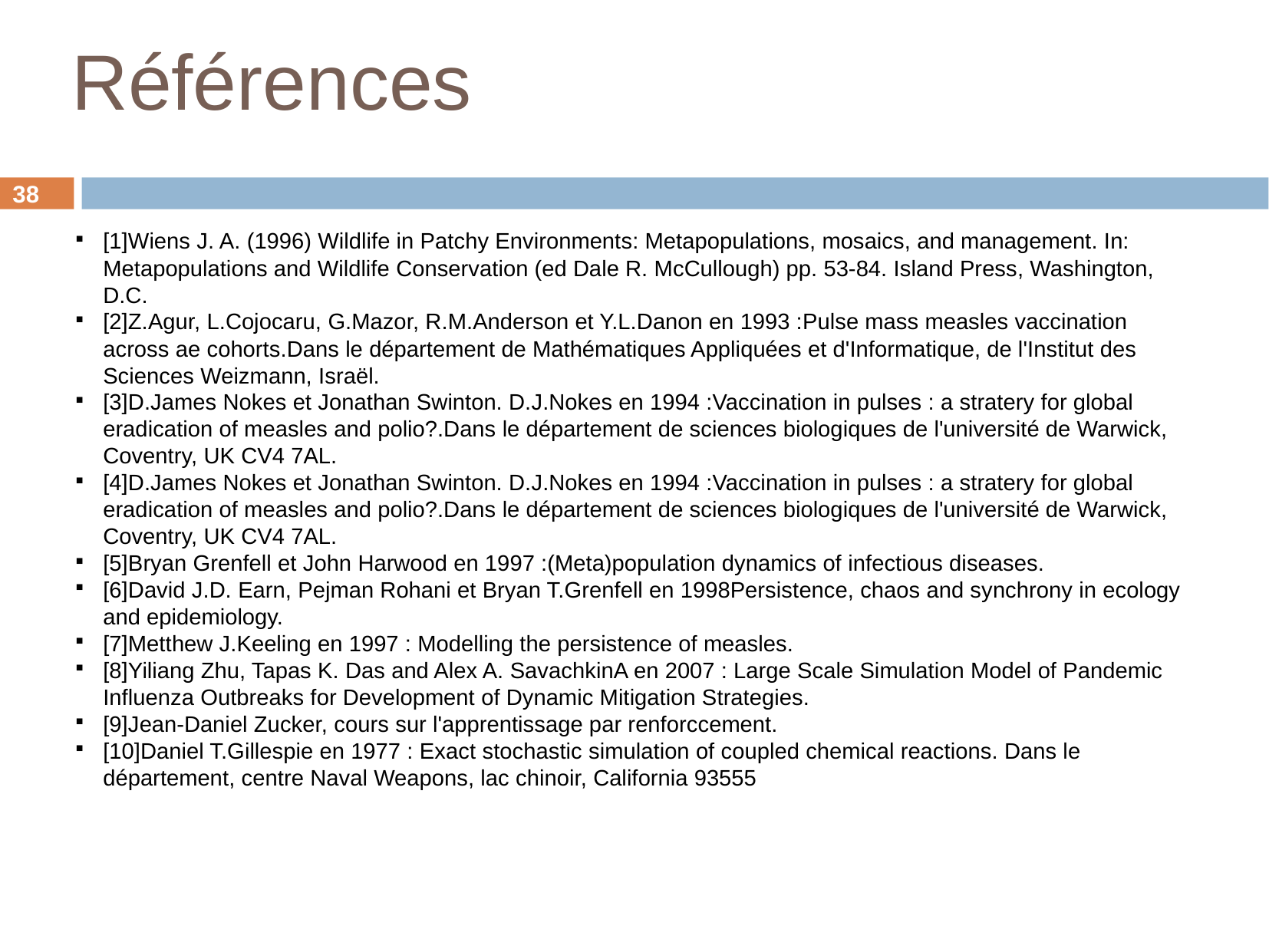

Références
38

[1]Wiens J. A. (1996) Wildlife in Patchy Environments: Metapopulations, mosaics, and management. In: Metapopulations and Wildlife Conservation (ed Dale R. McCullough) pp. 53-84. Island Press, Washington, D.C.
[2]Z.Agur, L.Cojocaru, G.Mazor, R.M.Anderson et Y.L.Danon en 1993 :Pulse mass measles vaccination across ae cohorts.Dans le département de Mathématiques Appliquées et d'Informatique, de l'Institut des Sciences Weizmann, Israël.
[3]D.James Nokes et Jonathan Swinton. D.J.Nokes en 1994 :Vaccination in pulses : a stratery for global eradication of measles and polio?.Dans le département de sciences biologiques de l'université de Warwick, Coventry, UK CV4 7AL.
[4]D.James Nokes et Jonathan Swinton. D.J.Nokes en 1994 :Vaccination in pulses : a stratery for global eradication of measles and polio?.Dans le département de sciences biologiques de l'université de Warwick, Coventry, UK CV4 7AL.
[5]Bryan Grenfell et John Harwood en 1997 :(Meta)population dynamics of infectious diseases.
[6]David J.D. Earn, Pejman Rohani et Bryan T.Grenfell en 1998Persistence, chaos and synchrony in ecology and epidemiology.
[7]Metthew J.Keeling en 1997 : Modelling the persistence of measles.
[8]Yiliang Zhu, Tapas K. Das and Alex A. SavachkinA en 2007 : Large Scale Simulation Model of Pandemic Influenza Outbreaks for Development of Dynamic Mitigation Strategies.
[9]Jean-Daniel Zucker, cours sur l'apprentissage par renforccement.
[10]Daniel T.Gillespie en 1977 : Exact stochastic simulation of coupled chemical reactions. Dans le département, centre Naval Weapons, lac chinoir, California 93555